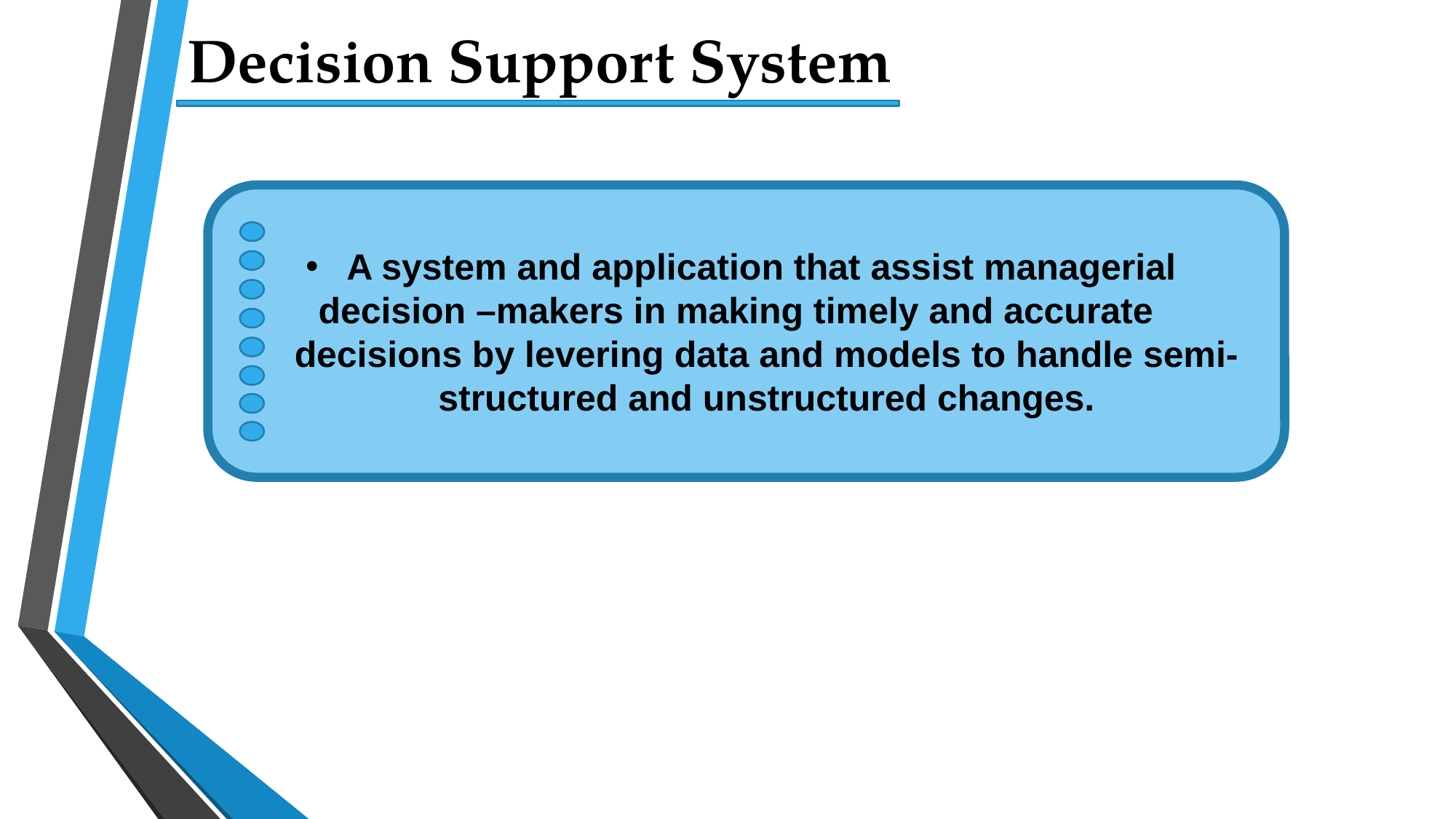

Decision Support System

A system and application that assist managerial  decision –makers in making timely and accurate       decisions by levering data and models to handle semi-structured and unstructured changes.